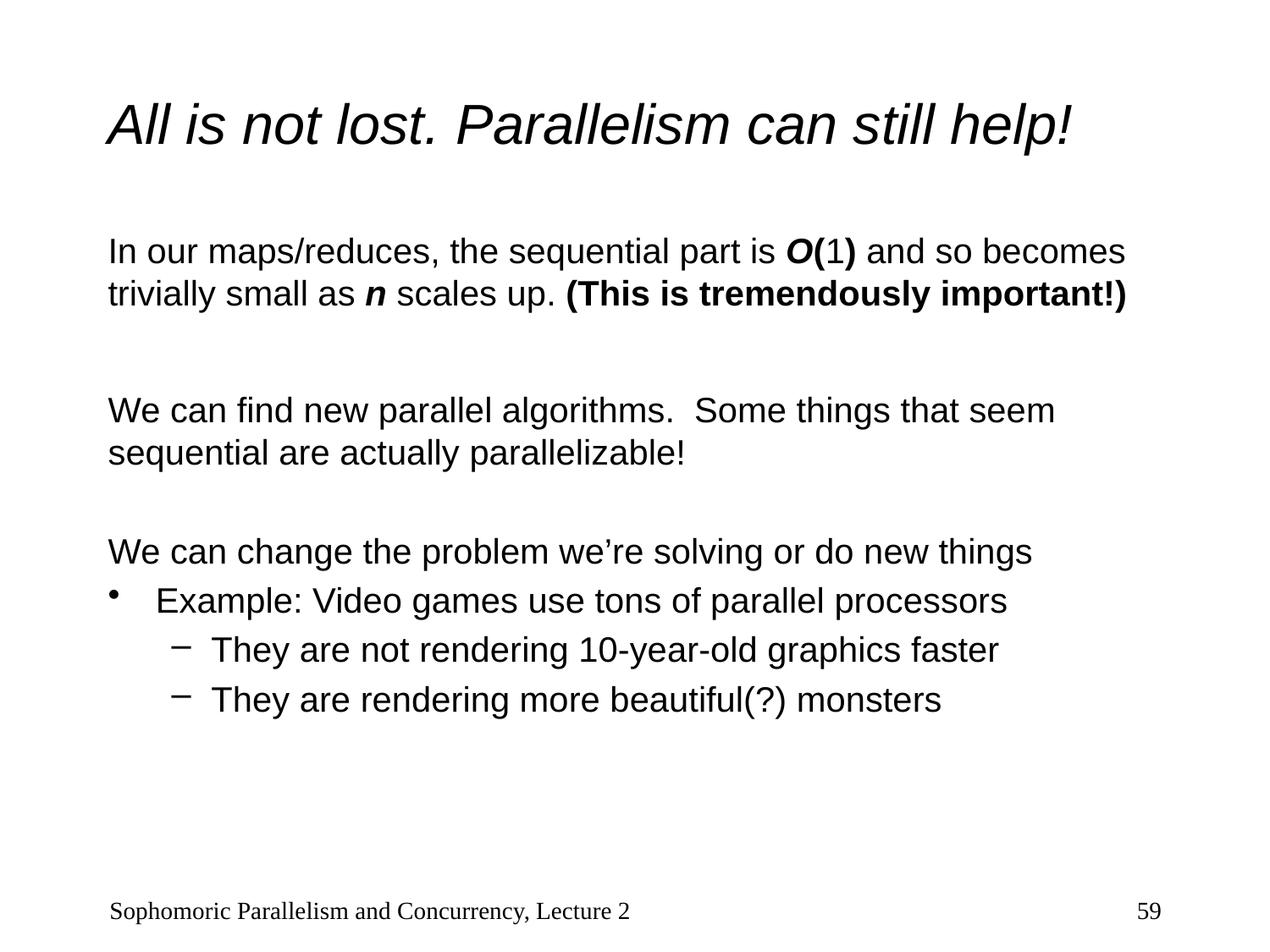

# All is not lost. Parallelism can still help!
In our maps/reduces, the sequential part is O(1) and so becomes trivially small as n scales up. (This is tremendously important!)

We can find new parallel algorithms.  Some things that seem sequential are actually parallelizable!

We can change the problem we’re solving or do new things
Example: Video games use tons of parallel processors
They are not rendering 10-year-old graphics faster
They are rendering more beautiful(?) monsters
Sophomoric Parallelism and Concurrency, Lecture 2
59